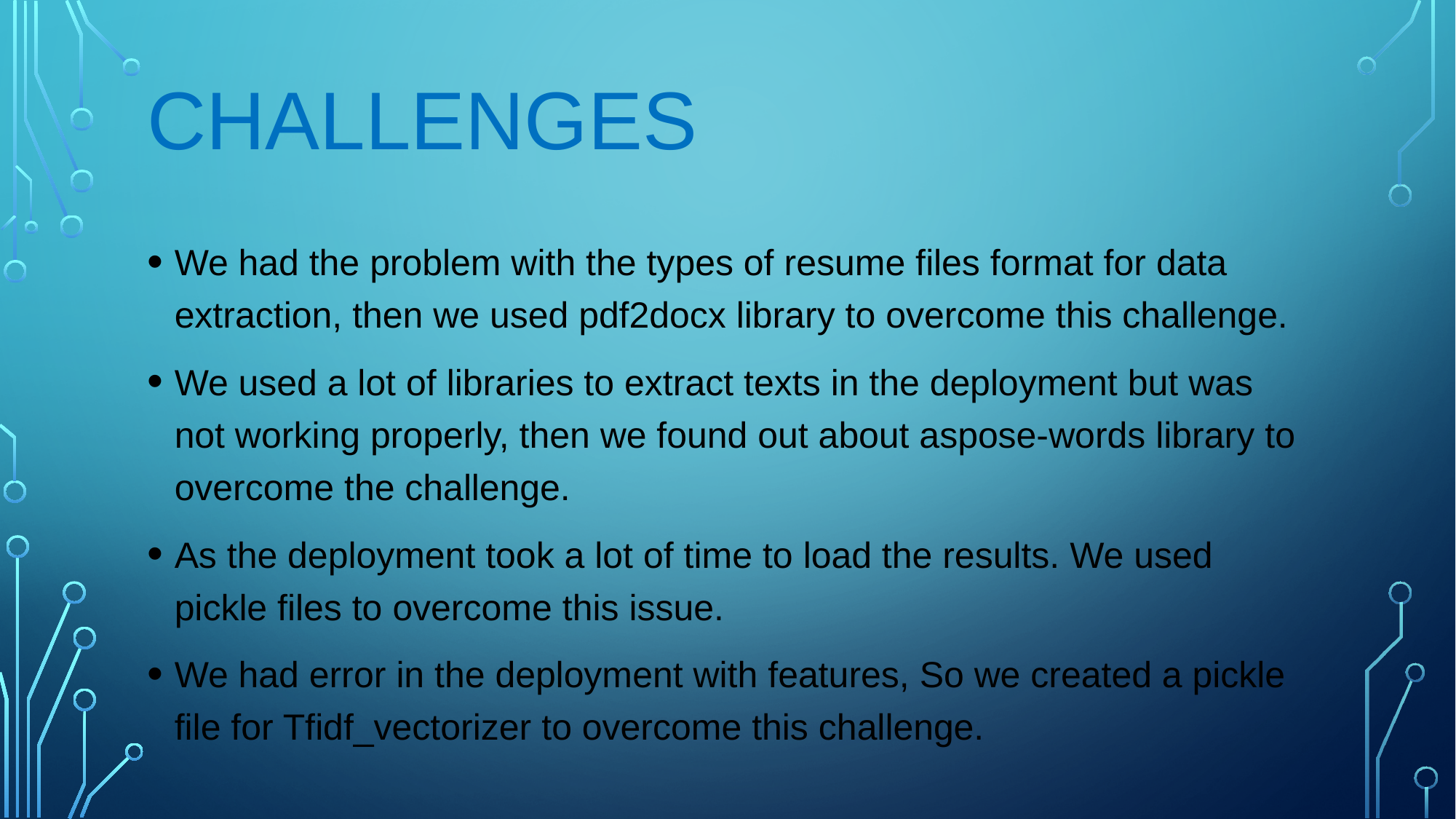

# Challenges
We had the problem with the types of resume files format for data extraction, then we used pdf2docx library to overcome this challenge.
We used a lot of libraries to extract texts in the deployment but was not working properly, then we found out about aspose-words library to overcome the challenge.
As the deployment took a lot of time to load the results. We used pickle files to overcome this issue.
We had error in the deployment with features, So we created a pickle file for Tfidf_vectorizer to overcome this challenge.